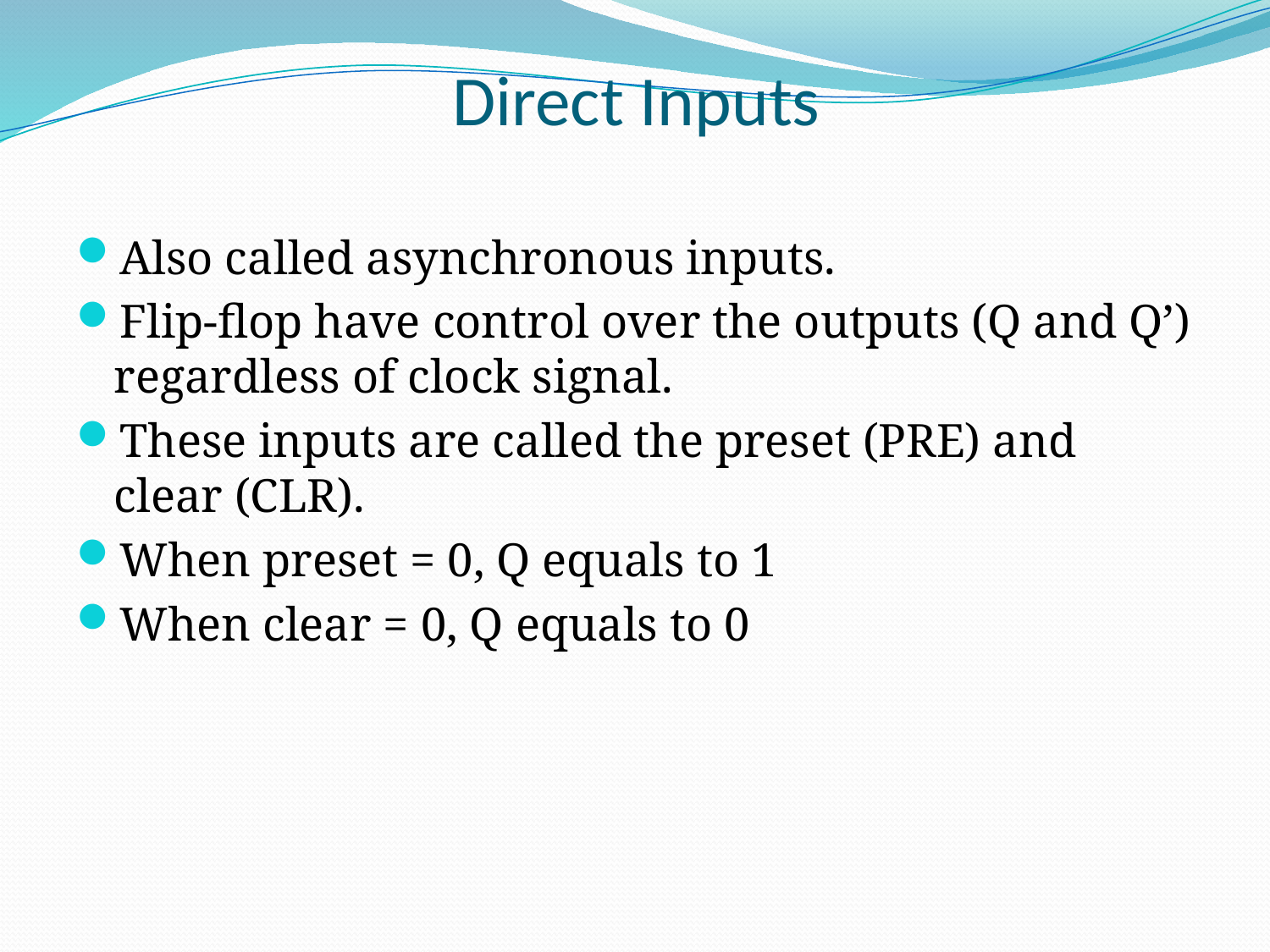

# Direct Inputs
Also called asynchronous inputs.
Flip-flop have control over the outputs (Q and Q’) regardless of clock signal.
These inputs are called the preset (PRE) and clear (CLR).
When preset = 0, Q equals to 1
When clear = 0, Q equals to 0